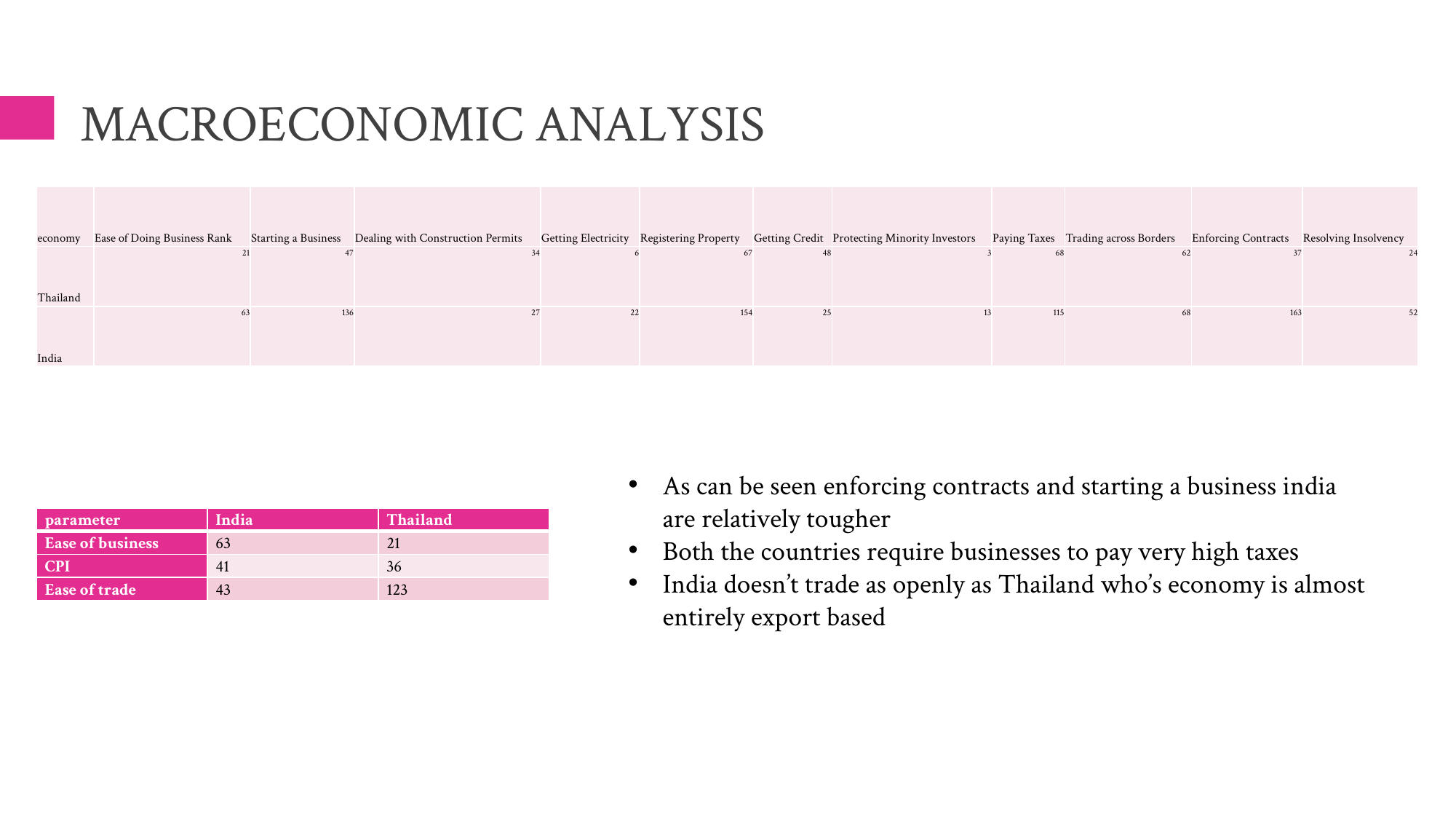

# MACROECONOMIC ANALYSIS
| economy | Ease of Doing Business Rank | Starting a Business | Dealing with Construction Permits | Getting Electricity | Registering Property | Getting Credit | Protecting Minority Investors | Paying Taxes | Trading across Borders | Enforcing Contracts | Resolving Insolvency |
| --- | --- | --- | --- | --- | --- | --- | --- | --- | --- | --- | --- |
| Thailand | 21 | 47 | 34 | 6 | 67 | 48 | 3 | 68 | 62 | 37 | 24 |
| India | 63 | 136 | 27 | 22 | 154 | 25 | 13 | 115 | 68 | 163 | 52 |
As can be seen enforcing contracts and starting a business india are relatively tougher
Both the countries require businesses to pay very high taxes
India doesn’t trade as openly as Thailand who’s economy is almost entirely export based

| parameter | India | Thailand |
| --- | --- | --- |
| Ease of business | 63 | 21 |
| CPI | 41 | 36 |
| Ease of trade | 43 | 123 |